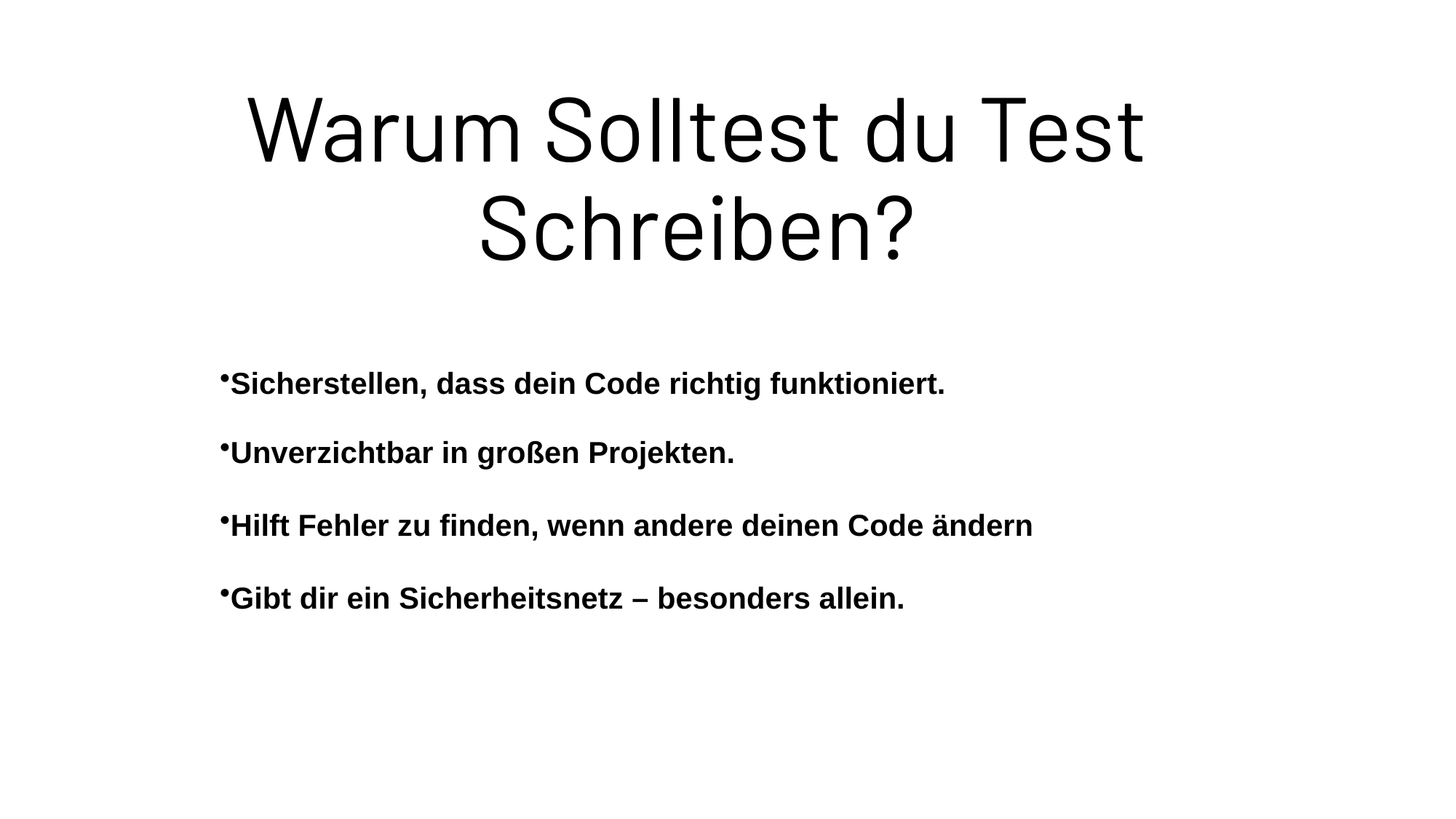

# Warum Solltest du Test Schreiben?
Sicherstellen, dass dein Code richtig funktioniert.

Unverzichtbar in großen Projekten.

Hilft Fehler zu finden, wenn andere deinen Code ändern

Gibt dir ein Sicherheitsnetz – besonders allein.